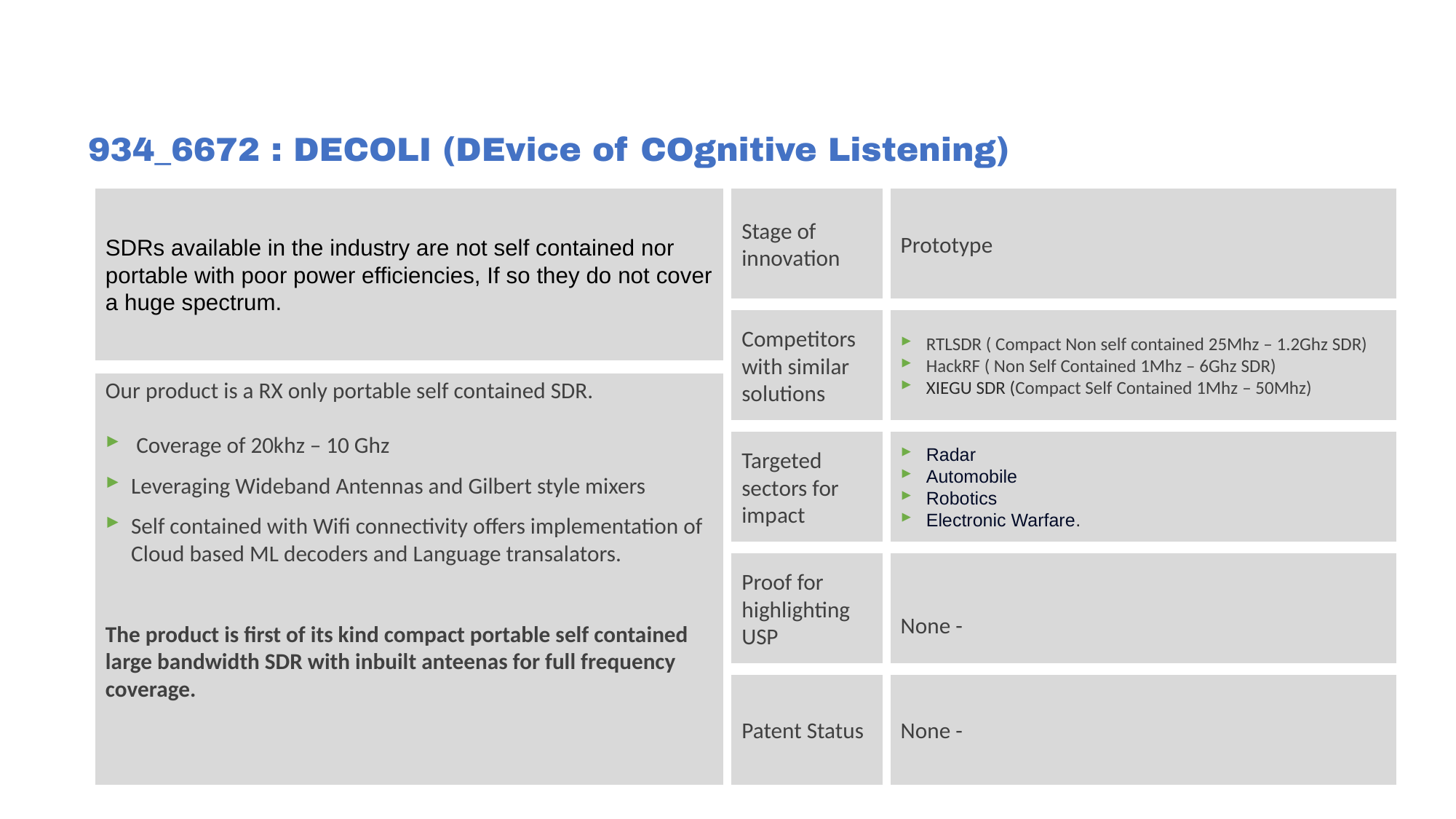

934_6672 : DECOLI (DEvice of COgnitive Listening)
SDRs available in the industry are not self contained nor portable with poor power efficiencies, If so they do not cover a huge spectrum.
Stage of innovation
Prototype
Competitors with similar solutions
RTLSDR ( Compact Non self contained 25Mhz – 1.2Ghz SDR)
HackRF ( Non Self Contained 1Mhz – 6Ghz SDR)
XIEGU SDR (Compact Self Contained 1Mhz – 50Mhz)
Our product is a RX only portable self contained SDR.

 Coverage of 20khz – 10 Ghz
Leveraging Wideband Antennas and Gilbert style mixers
Self contained with Wifi connectivity offers implementation of Cloud based ML decoders and Language transalators.

The product is first of its kind compact portable self contained large bandwidth SDR with inbuilt anteenas for full frequency coverage.

Targeted sectors for impact
Radar
Automobile
Robotics
Electronic Warfare.
Proof for highlighting USP

None -
Patent Status
None -